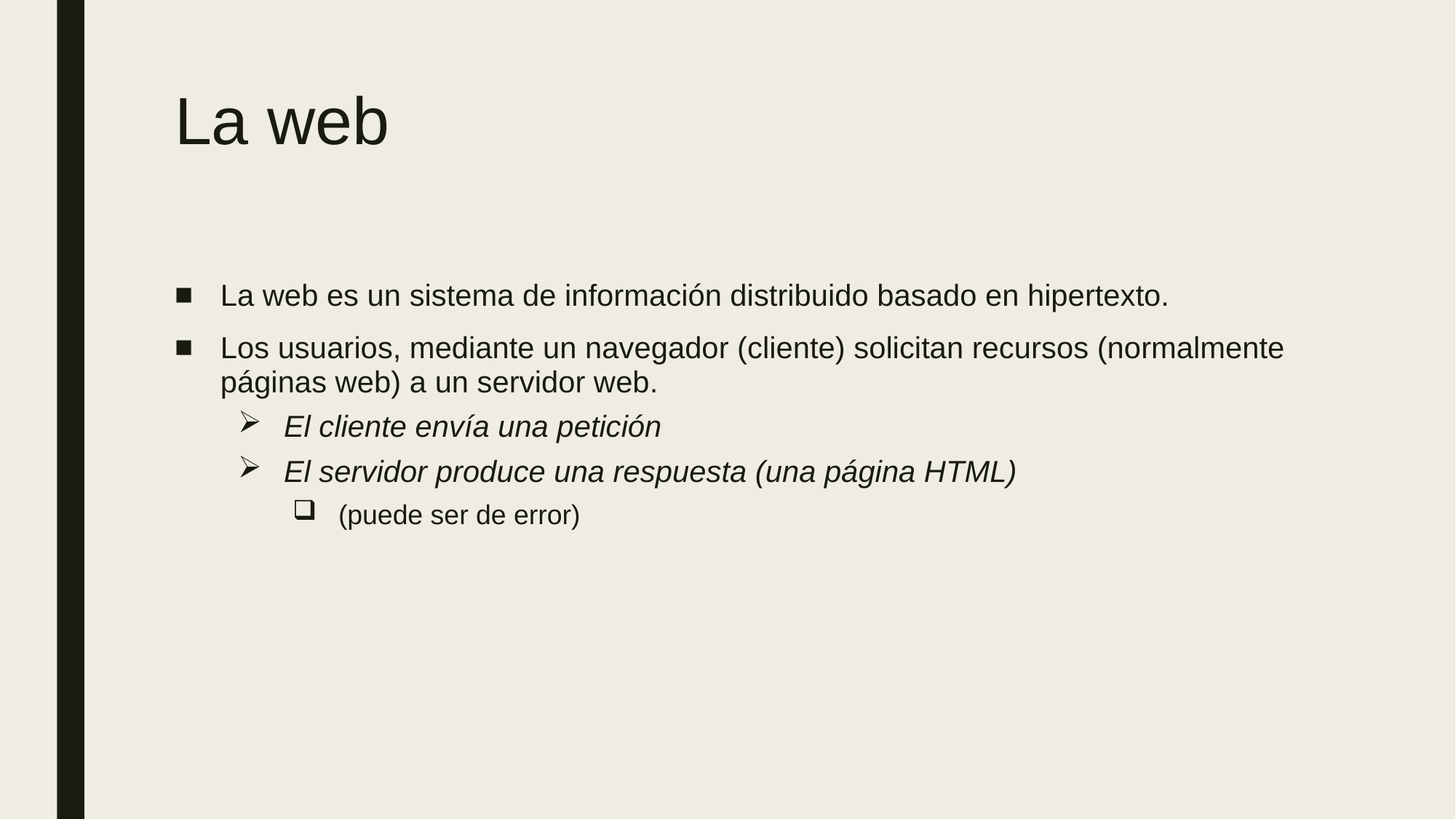

# La web
La web es un sistema de información distribuido basado en hipertexto.
Los usuarios, mediante un navegador (cliente) solicitan recursos (normalmente páginas web) a un servidor web.
El cliente envía una petición
El servidor produce una respuesta (una página HTML)
(puede ser de error)